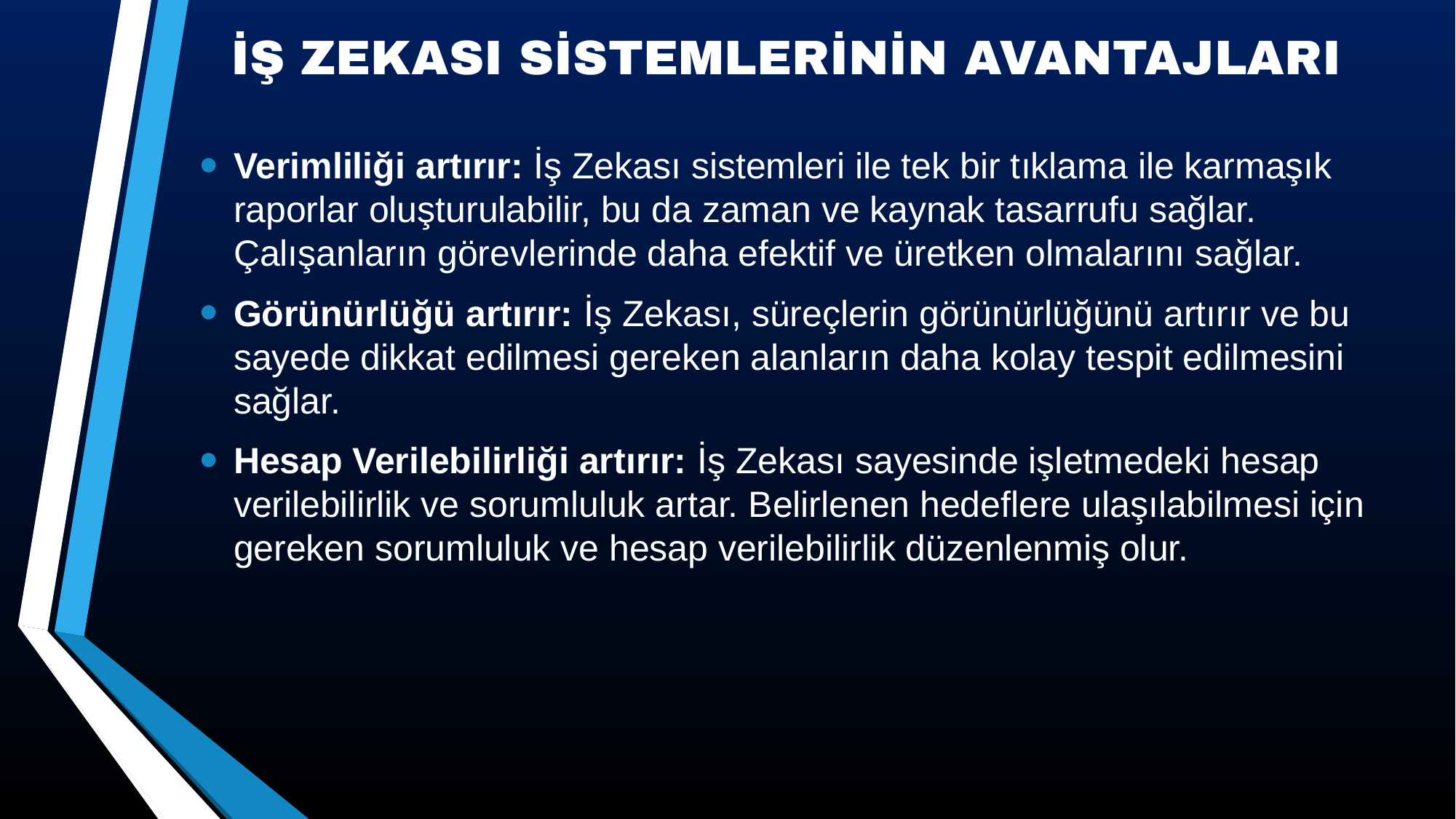

# İŞ ZEKASI SİSTEMLERİNİN AVANTAJLARI
Verimliliği artırır: İş Zekası sistemleri ile tek bir tıklama ile karmaşık raporlar oluşturulabilir, bu da zaman ve kaynak tasarrufu sağlar. Çalışanların görevlerinde daha efektif ve üretken olmalarını sağlar.
Görünürlüğü artırır: İş Zekası, süreçlerin görünürlüğünü artırır ve bu sayede dikkat edilmesi gereken alanların daha kolay tespit edilmesini sağlar.
Hesap Verilebilirliği artırır: İş Zekası sayesinde işletmedeki hesap verilebilirlik ve sorumluluk artar. Belirlenen hedeflere ulaşılabilmesi için gereken sorumluluk ve hesap verilebilirlik düzenlenmiş olur.